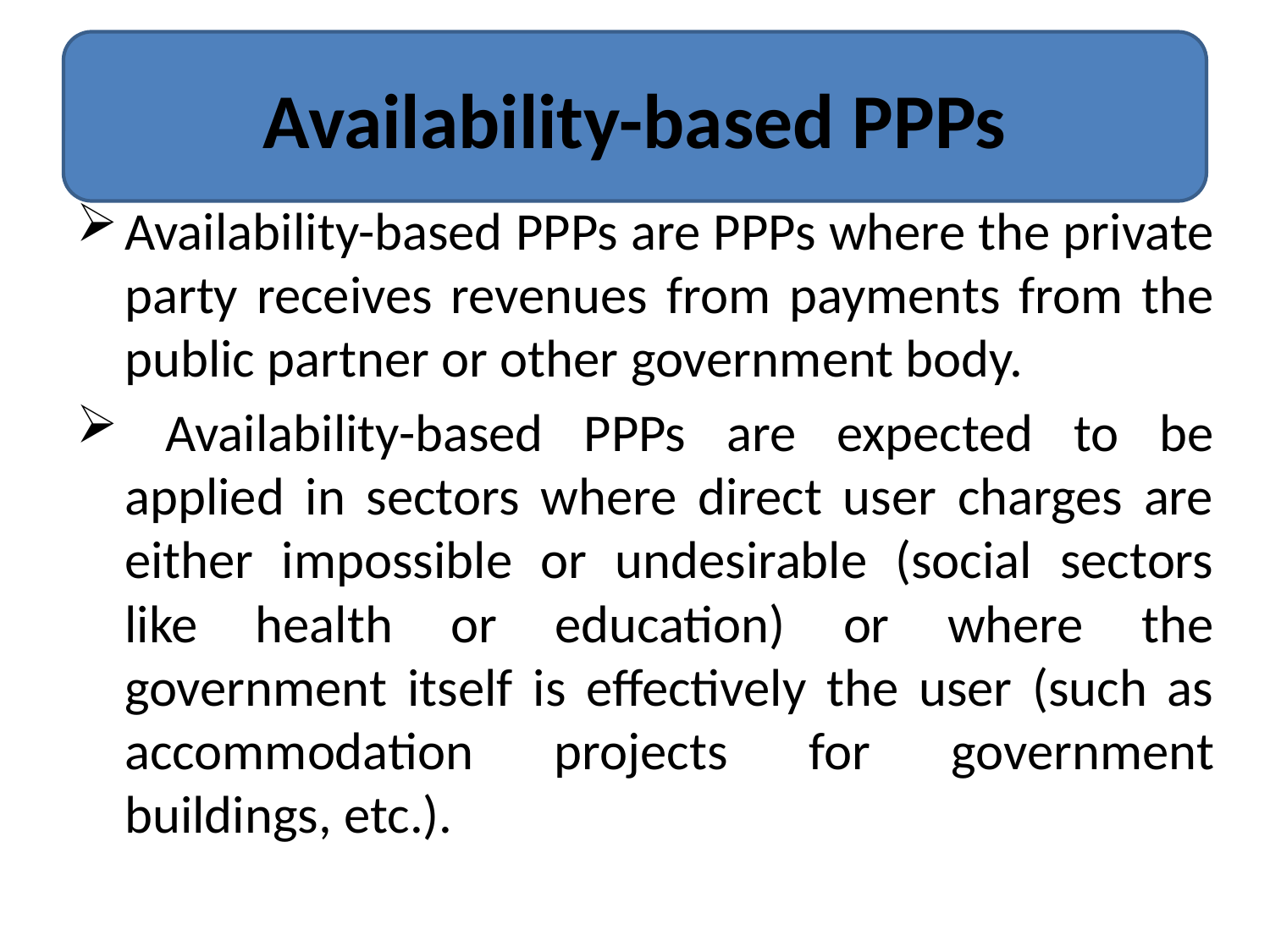

# Availability-based PPPs
Availability-based PPPs are PPPs where the private party receives revenues from payments from the public partner or other government body.
 Availability-based PPPs are expected to be applied in sectors where direct user charges are either impossible or undesirable (social sectors like health or education) or where the government itself is effectively the user (such as accommodation projects for government buildings, etc.).